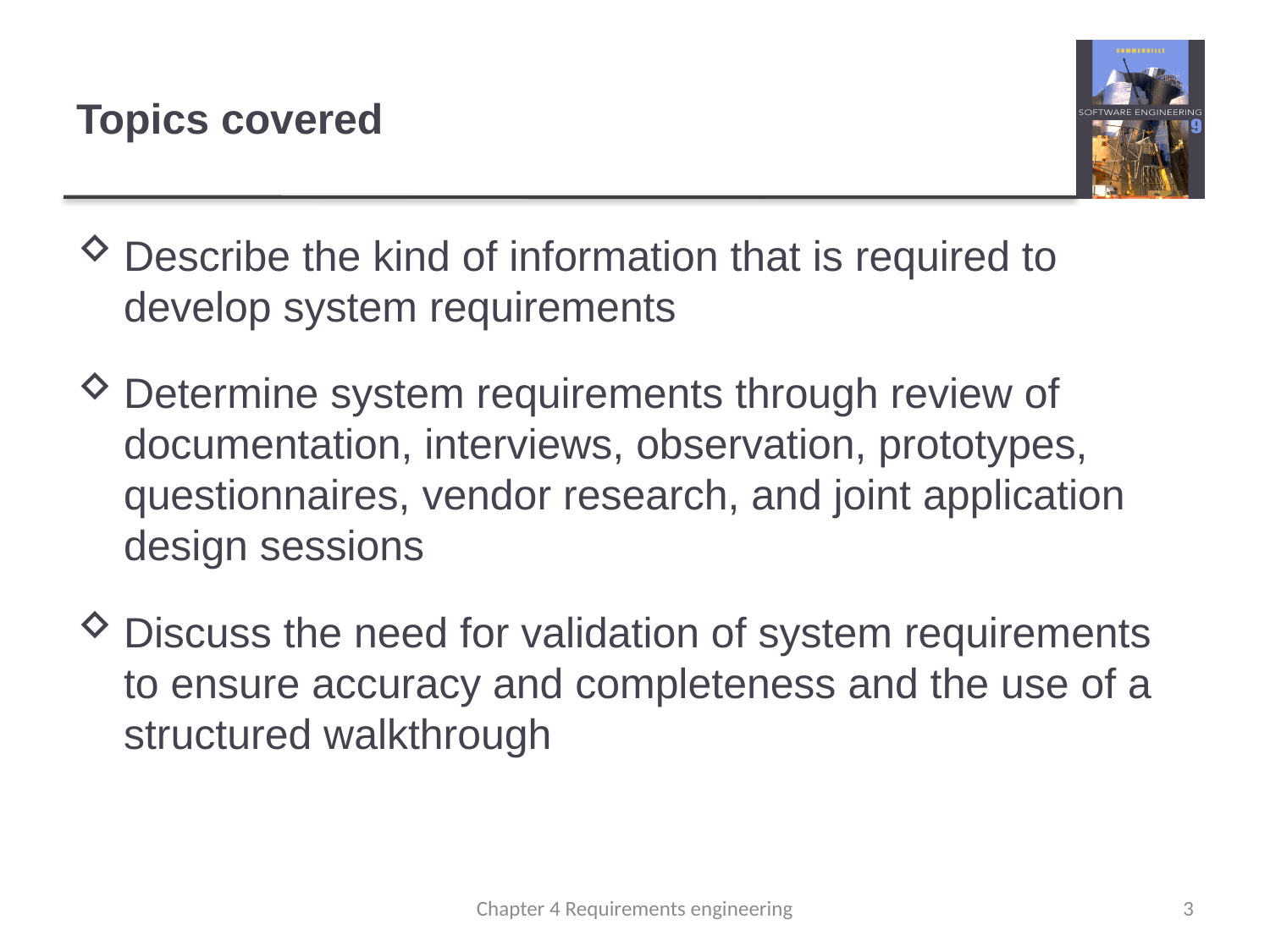

# Topics covered
Describe the kind of information that is required to develop system requirements
Determine system requirements through review of documentation, interviews, observation, prototypes, questionnaires, vendor research, and joint application design sessions
Discuss the need for validation of system requirements to ensure accuracy and completeness and the use of a structured walkthrough

Chapter 4 Requirements engineering
3